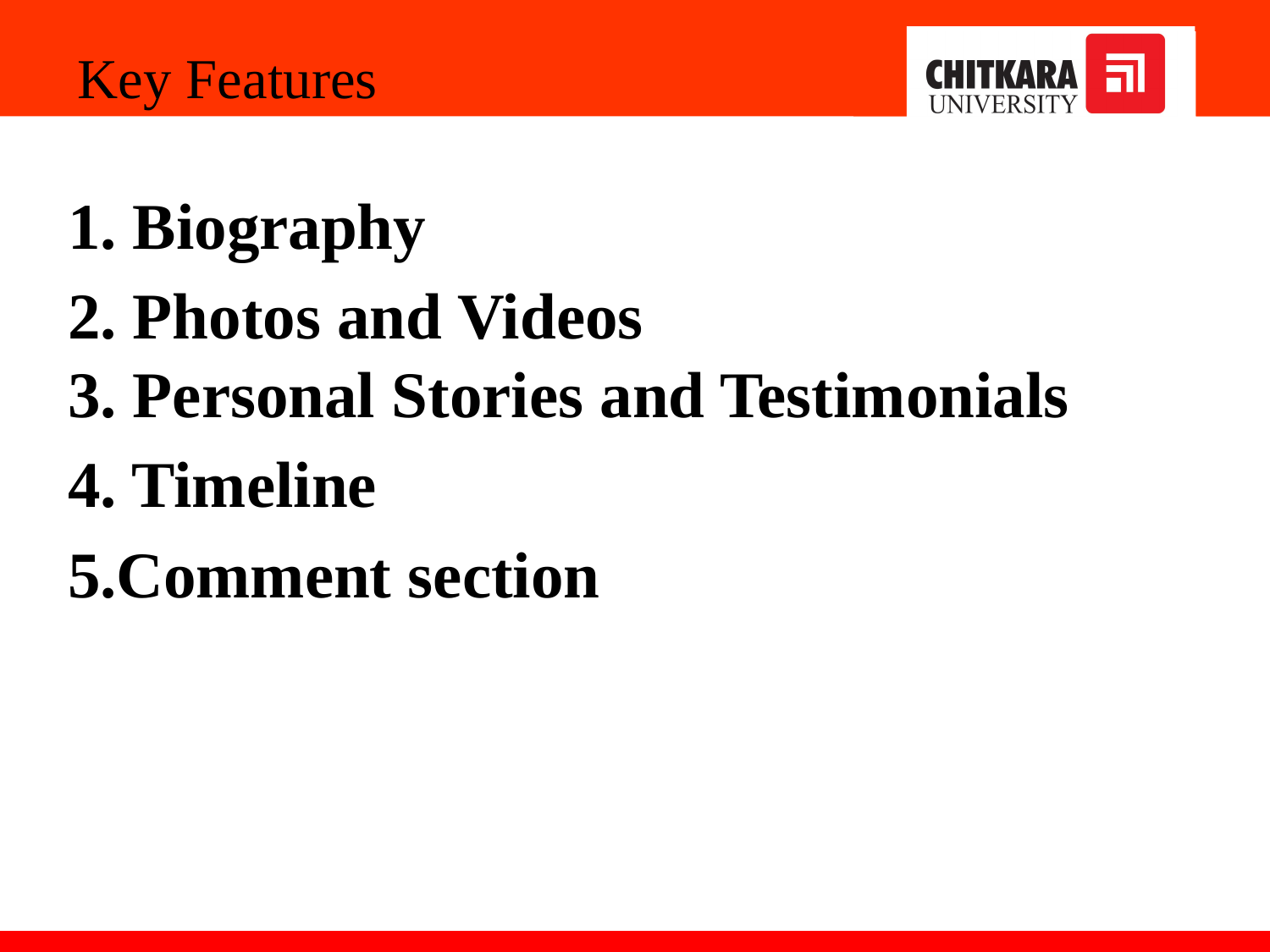

Key Features
1. Biography
2. Photos and Videos
3. Personal Stories and Testimonials
4. Timeline
5.Comment section